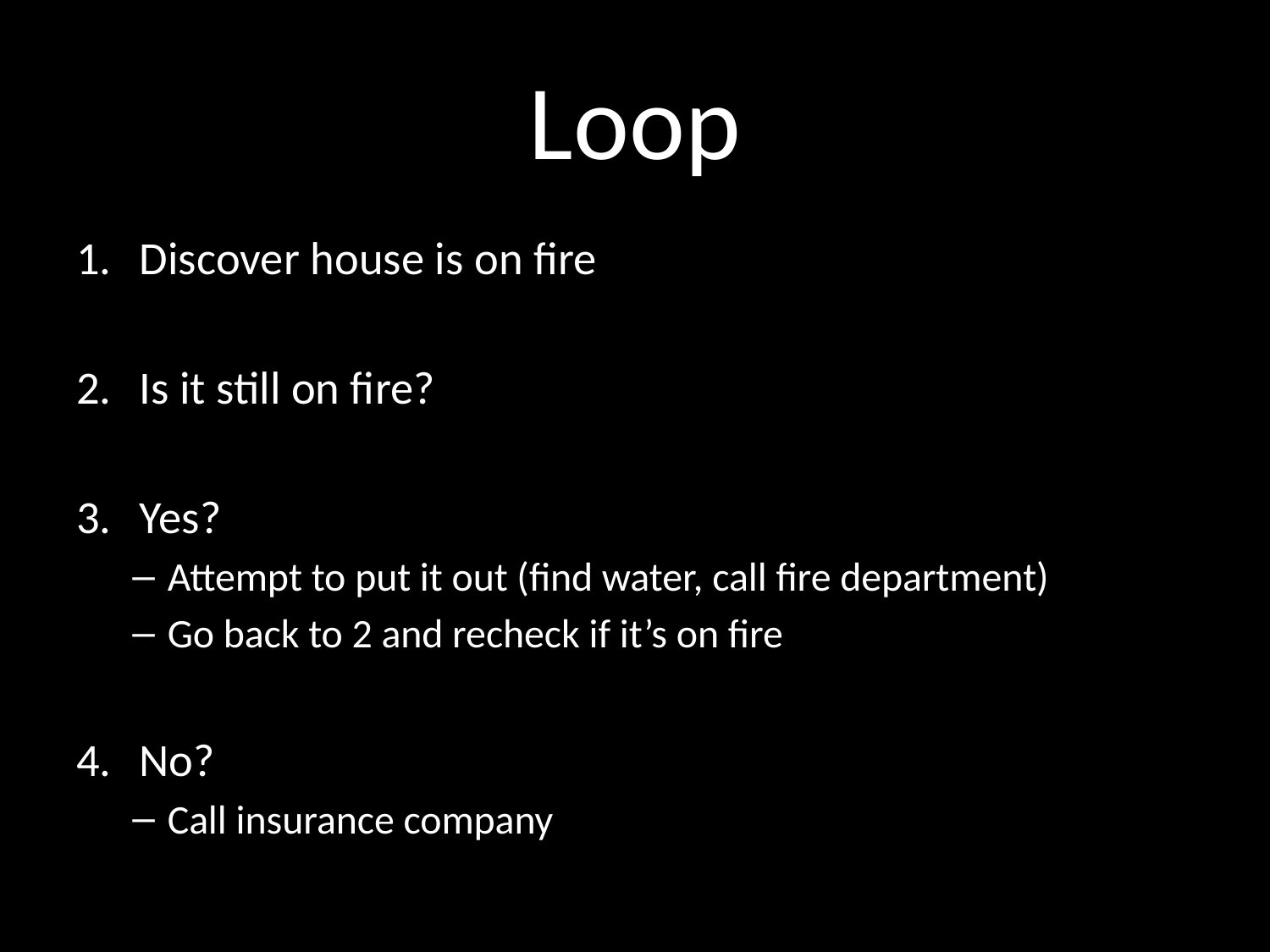

# Loop
Discover house is on fire

Is it still on fire?

Yes?
Attempt to put it out (find water, call fire department)
Go back to 2 and recheck if it’s on fire

No?
Call insurance company